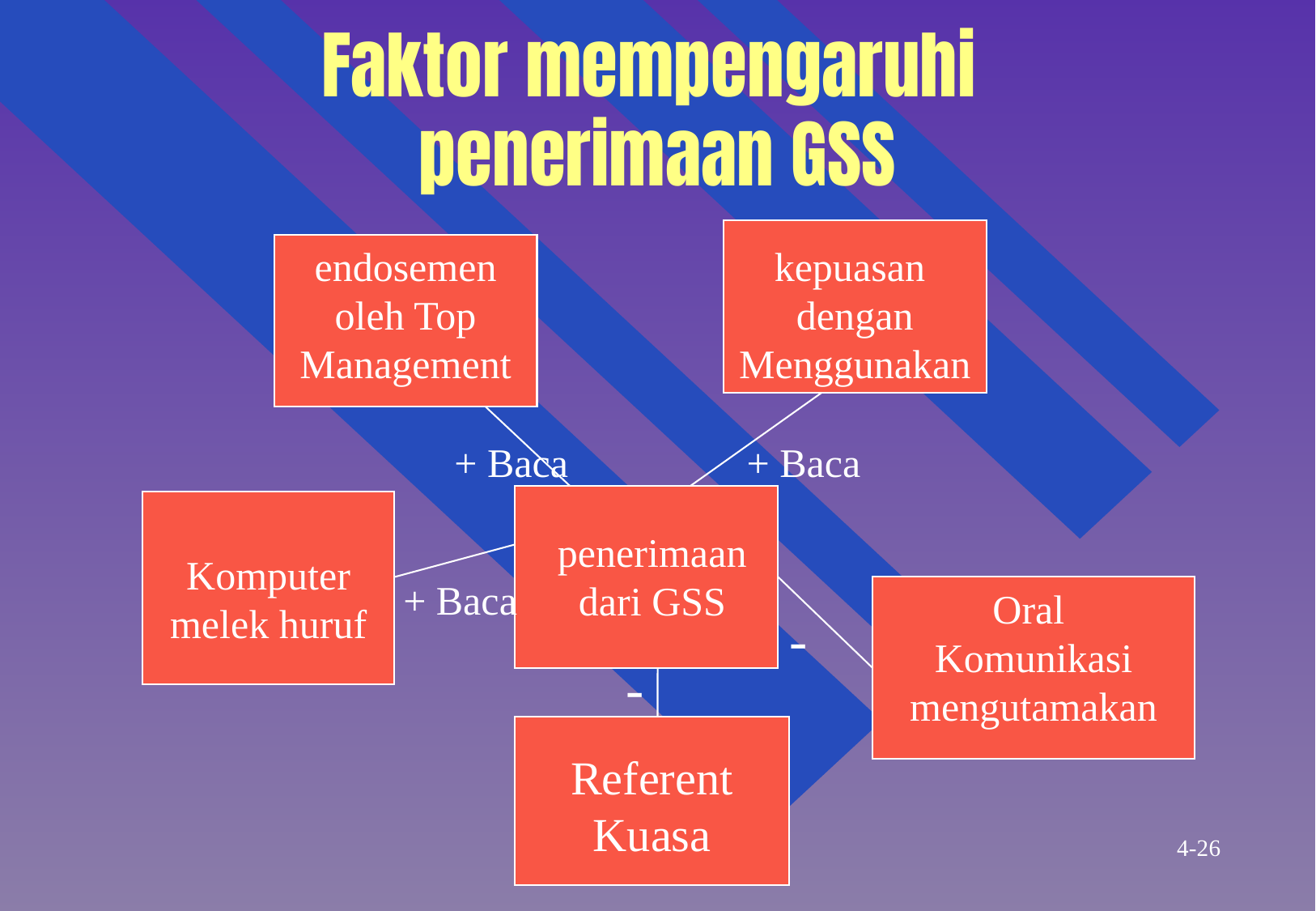

# Faktor mempengaruhi  penerimaan GSS

endosemen oleh Top Management
kepuasan
dengan Menggunakan

+ Baca
+ Baca

penerimaan
dari GSS
Komputer
melek huruf

+ Baca

Oral
Komunikasi
mengutamakan
-
-

Referent
Kuasa
4-26